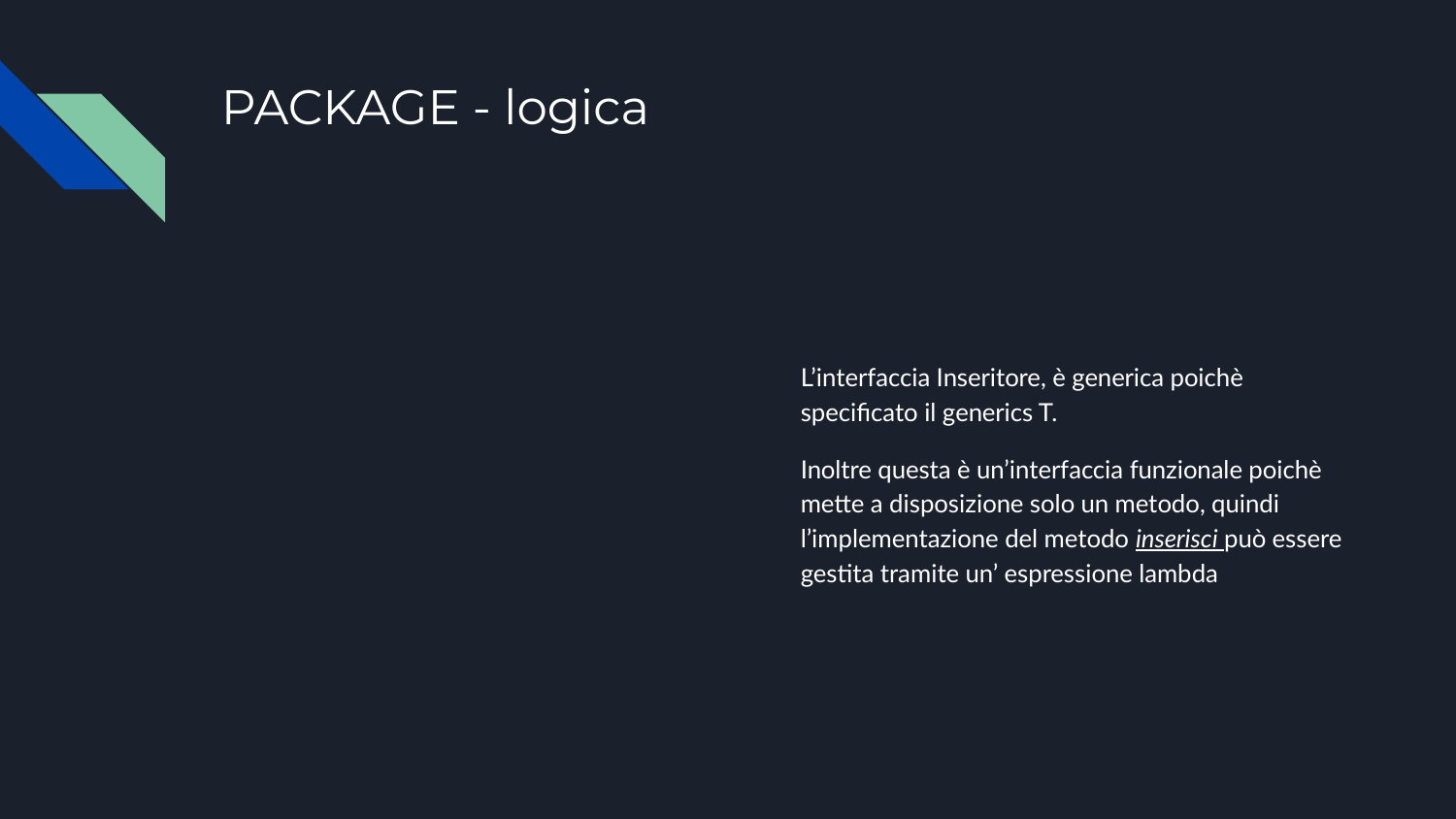

# PACKAGE - logica
L’interfaccia Inseritore, è generica poichè specificato il generics T.
Inoltre questa è un’interfaccia funzionale poichè mette a disposizione solo un metodo, quindi l’implementazione del metodo inserisci può essere gestita tramite un’ espressione lambda